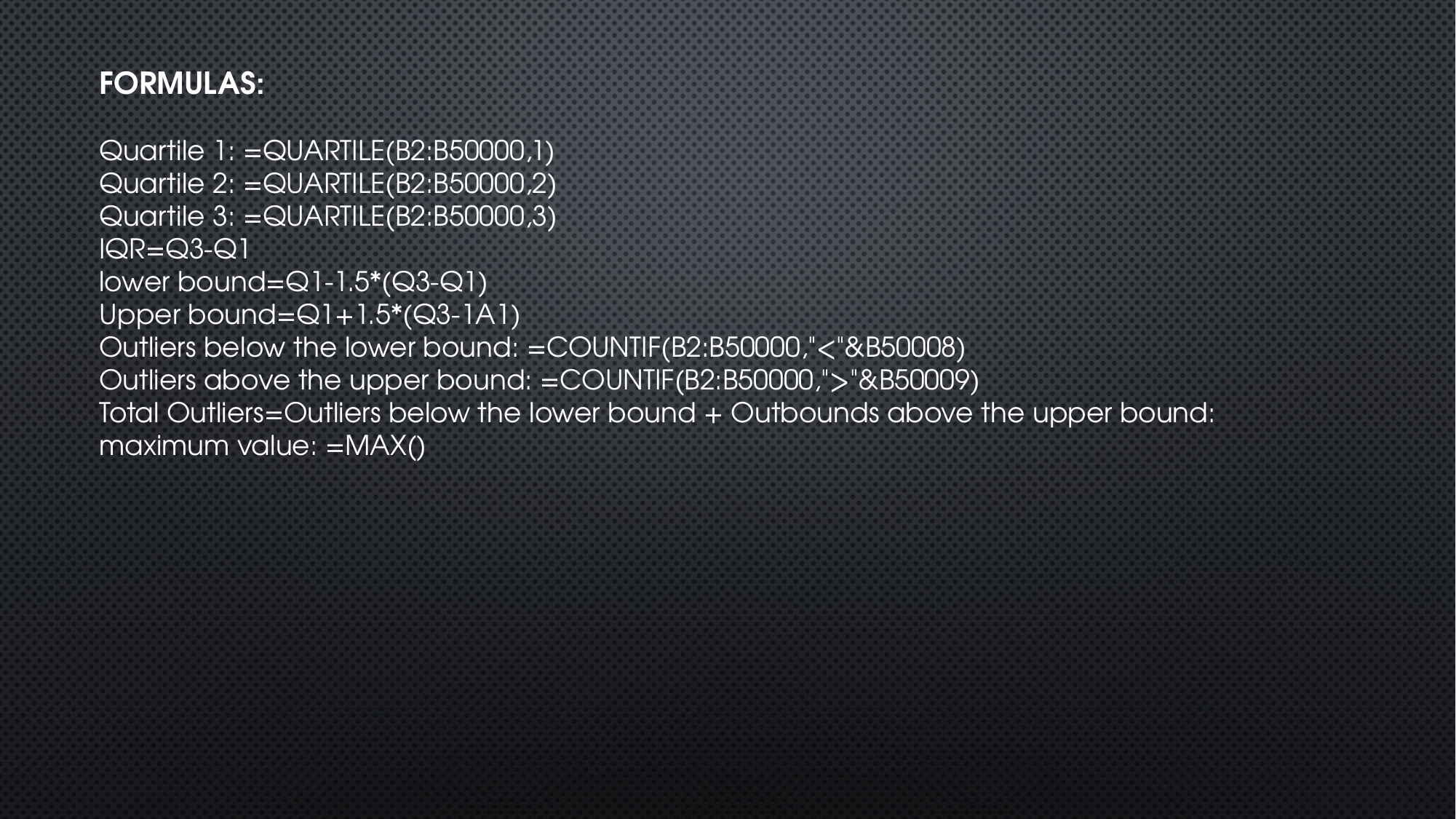

FORMULAS:

Quartile 1: =QUARTILE(B2:B50000,1)
Quartile 2: =QUARTILE(B2:B50000,2)
Quartile 3: =QUARTILE(B2:B50000,3)
IQR=Q3-Q1
lower bound=Q1-1.5*(Q3-Q1)
Upper bound=Q1+1.5*(Q3-1A1)
Outliers below the lower bound: =COUNTIF(B2:B50000,"<"&B50008)
Outliers above the upper bound: =COUNTIF(B2:B50000,">"&B50009)
Total Outliers=Outliers below the lower bound + Outbounds above the upper bound:
maximum value: =MAX()